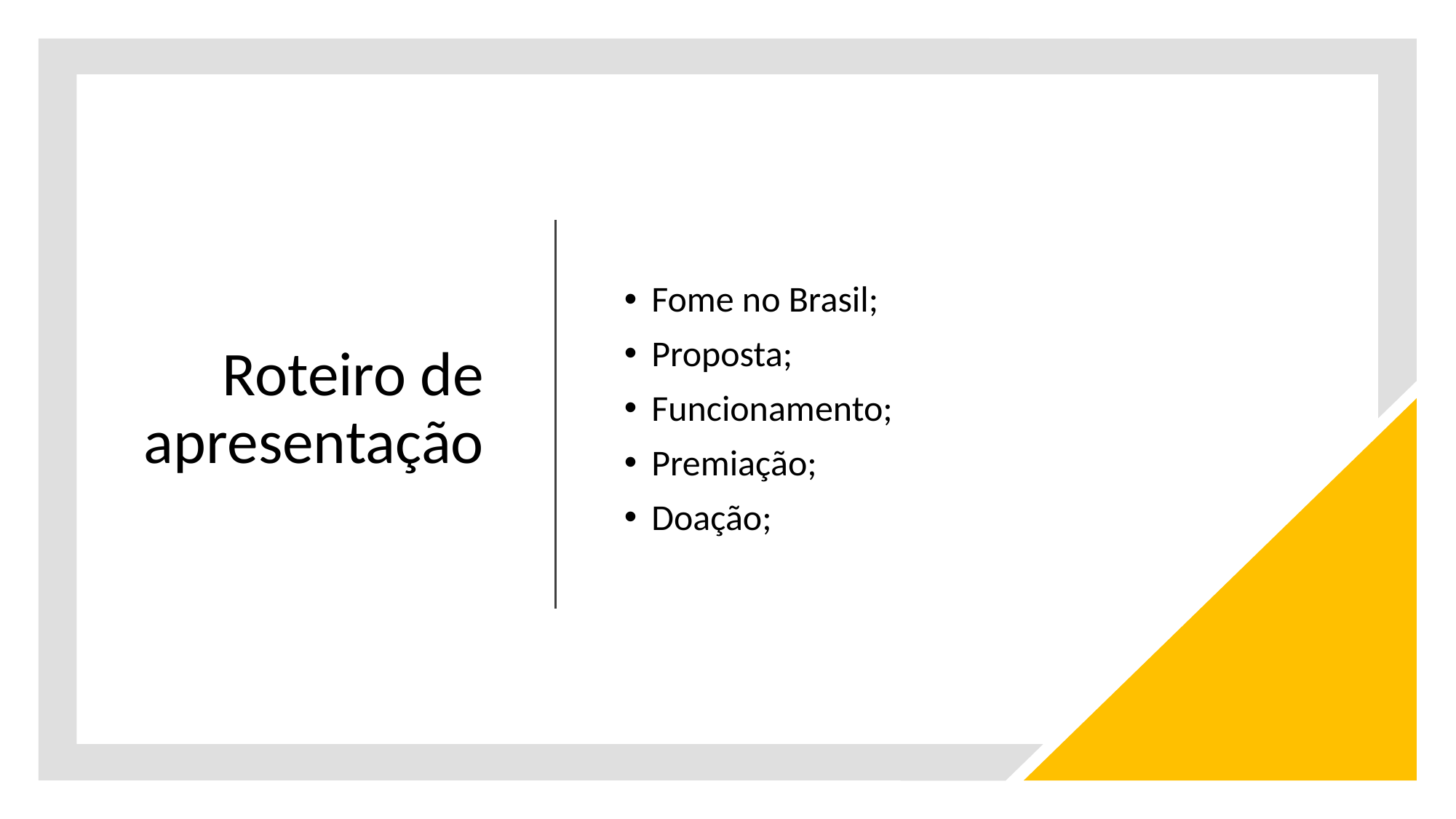

# Roteiro de apresentação
Fome no Brasil;
Proposta;
Funcionamento;
Premiação;
Doação;